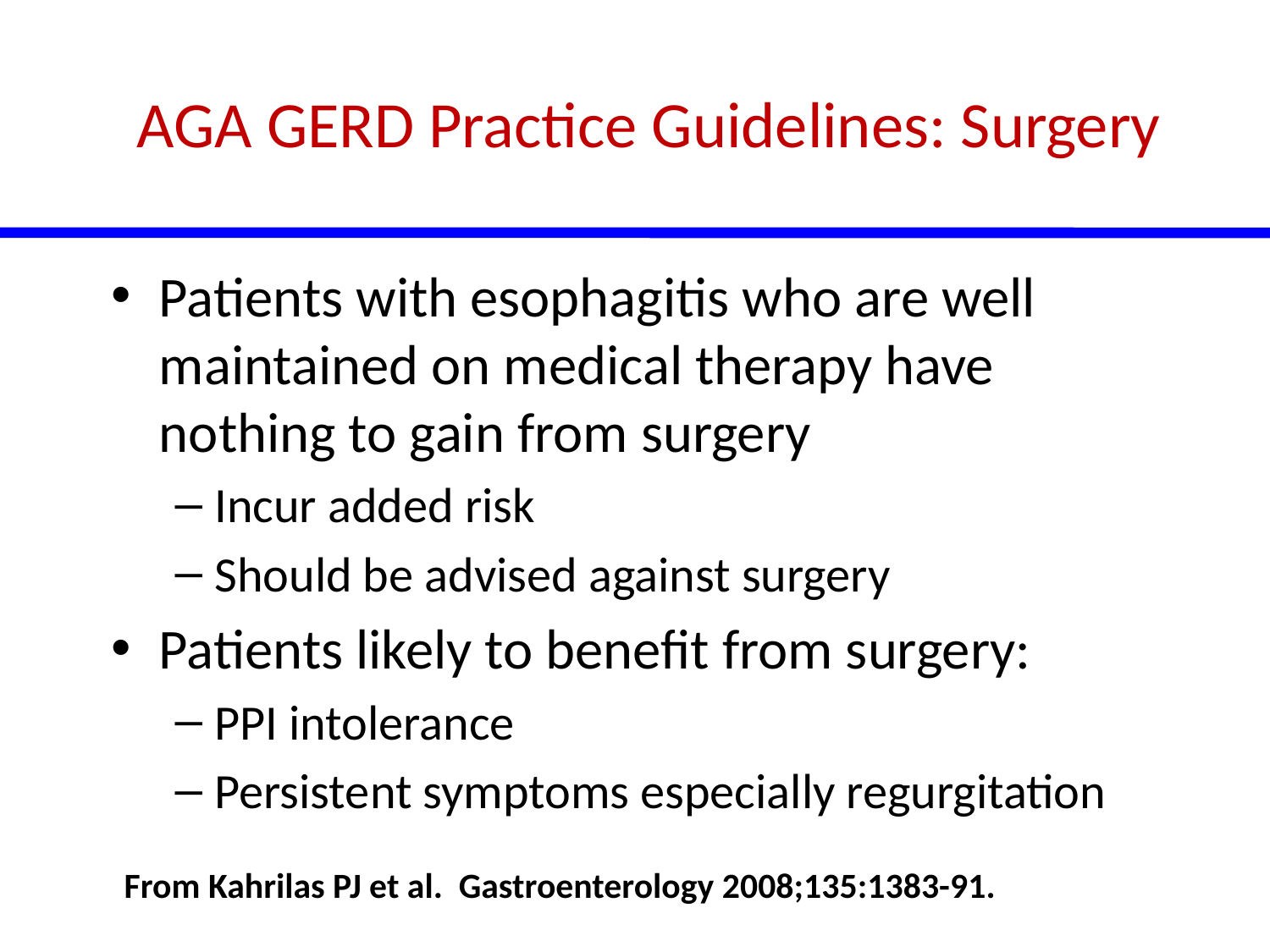

# AGA GERD Practice Guidelines: Surgery

Patients with esophagitis who are well maintained on medical therapy have nothing to gain from surgery
Incur added risk
Should be advised against surgery
Patients likely to benefit from surgery:
PPI intolerance
Persistent symptoms especially regurgitation
From Kahrilas PJ et al.  Gastroenterology 2008;135:1383-91.